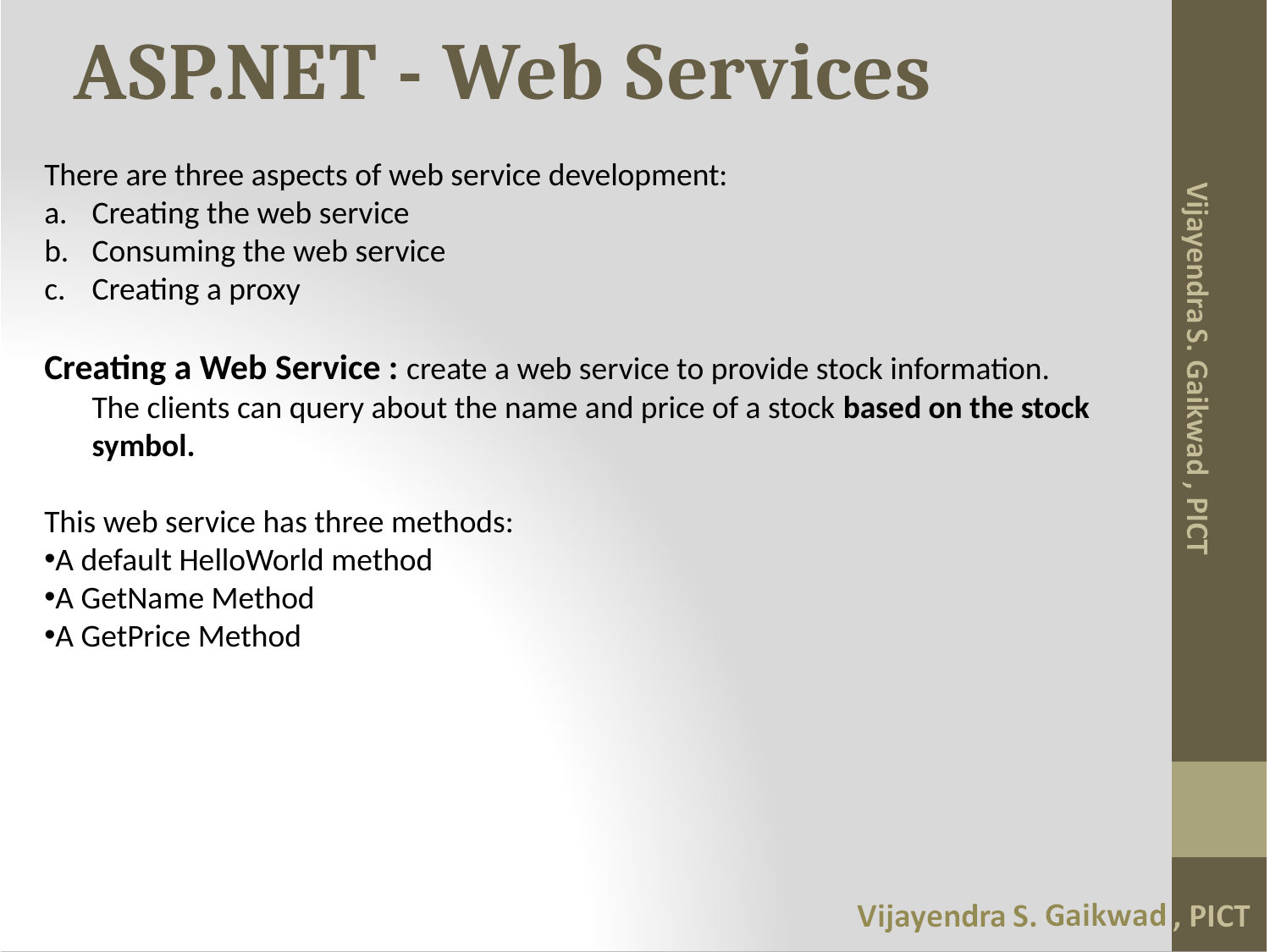

# ASP.NET - Web Services
There are three aspects of web service development:
Creating the web service
Consuming the web service
Creating a proxy

Creating a Web Service : create a web service to provide stock information.
	The clients can query about the name and price of a stock based on the stock symbol.

This web service has three methods:
A default HelloWorld method
A GetName Method
A GetPrice Method